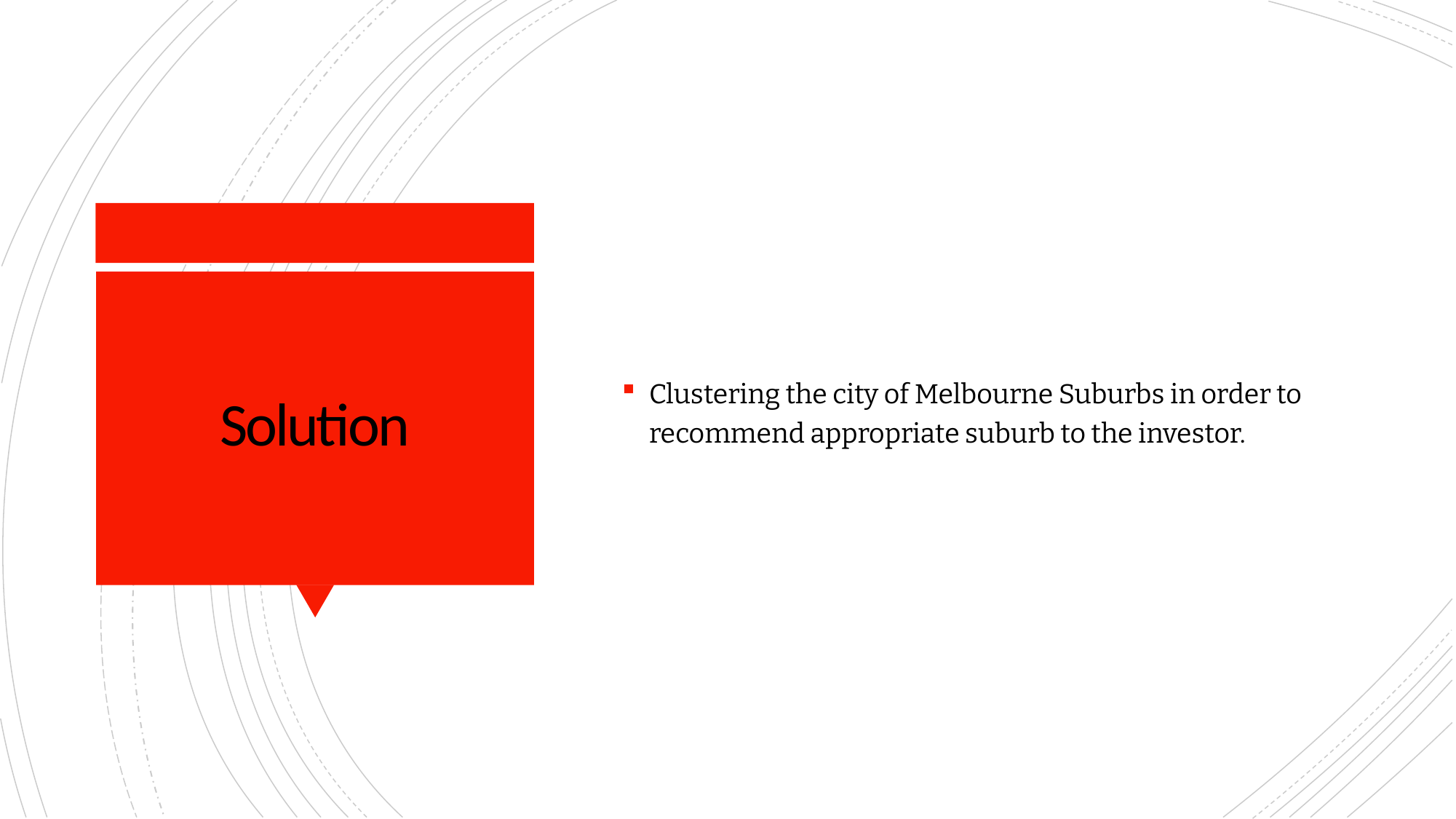

Clustering the city of Melbourne Suburbs in order to recommend appropriate suburb to the investor.
# Solution